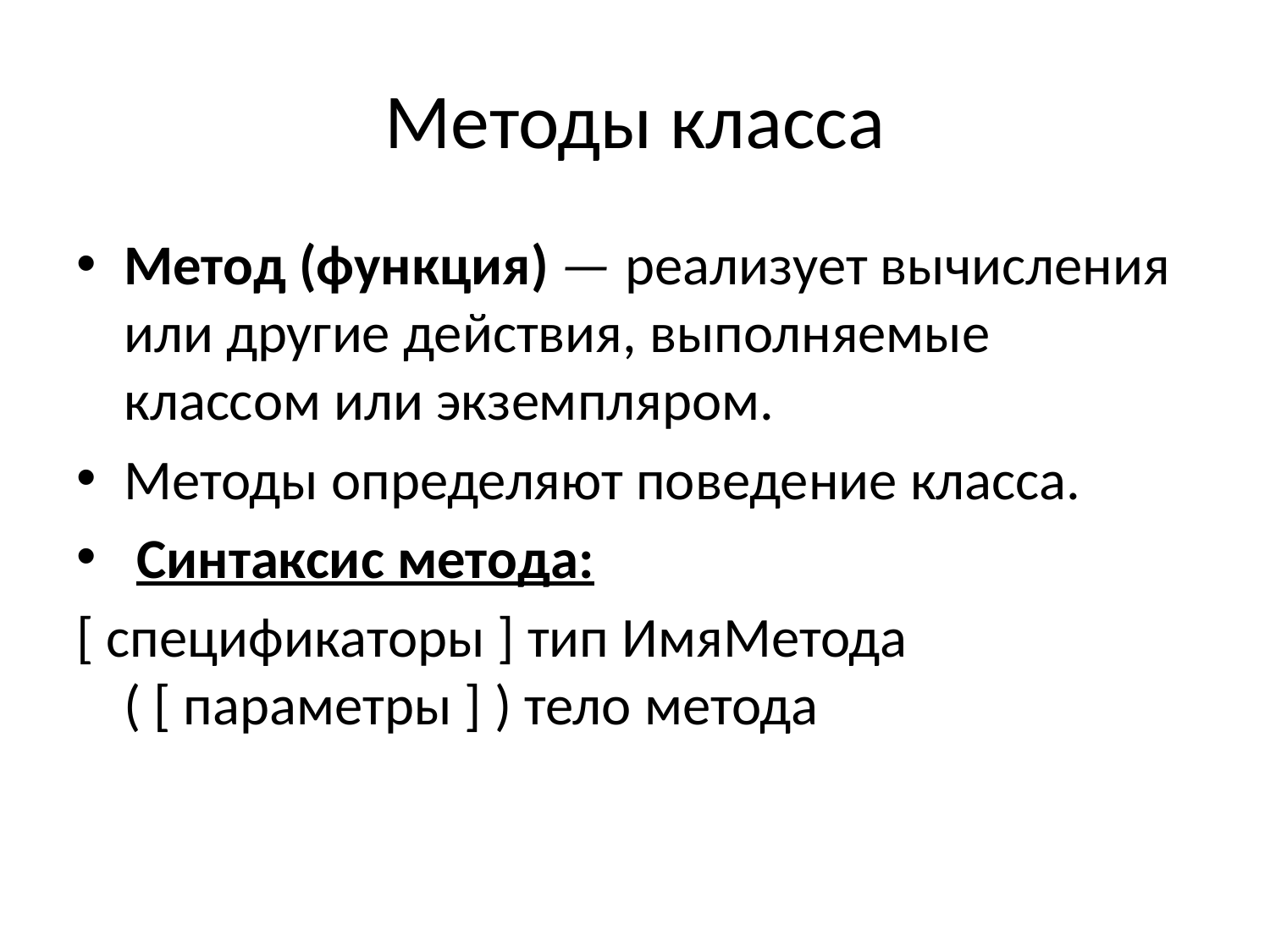

# Методы класса
Метод (функция) — реализует вычисления или другие действия, выполняемые классом или экземпляром.
Методы определяют поведение класса.
 Синтаксис метода:
[ спецификаторы ] тип ИмяМетода ( [ параметры ] ) тело метода